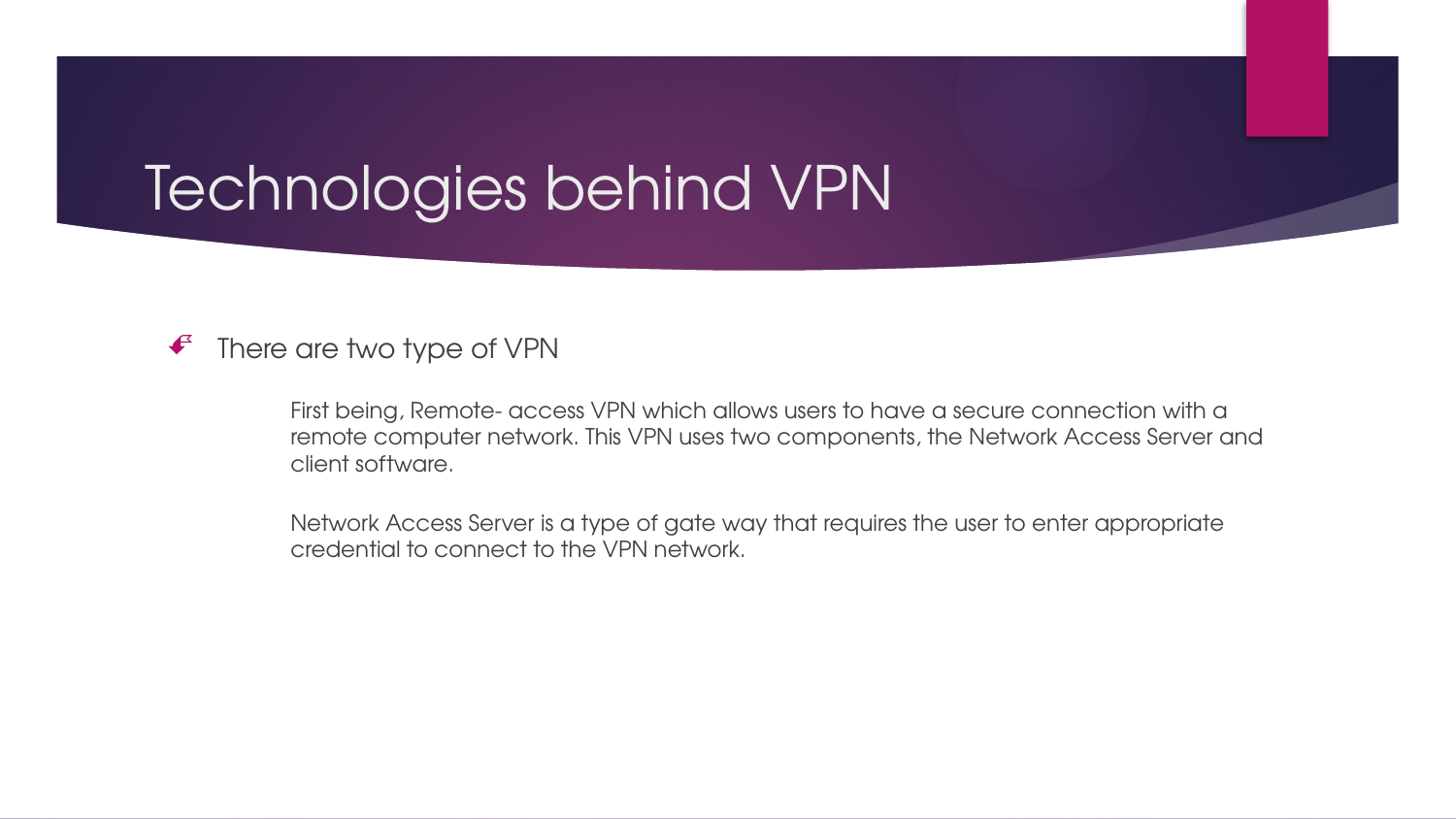

# Technologies behind VPN
There are two type of VPN
First being, Remote- access VPN which allows users to have a secure connection with a remote computer network. This VPN uses two components, the Network Access Server and client software.
Network Access Server is a type of gate way that requires the user to enter appropriate credential to connect to the VPN network.